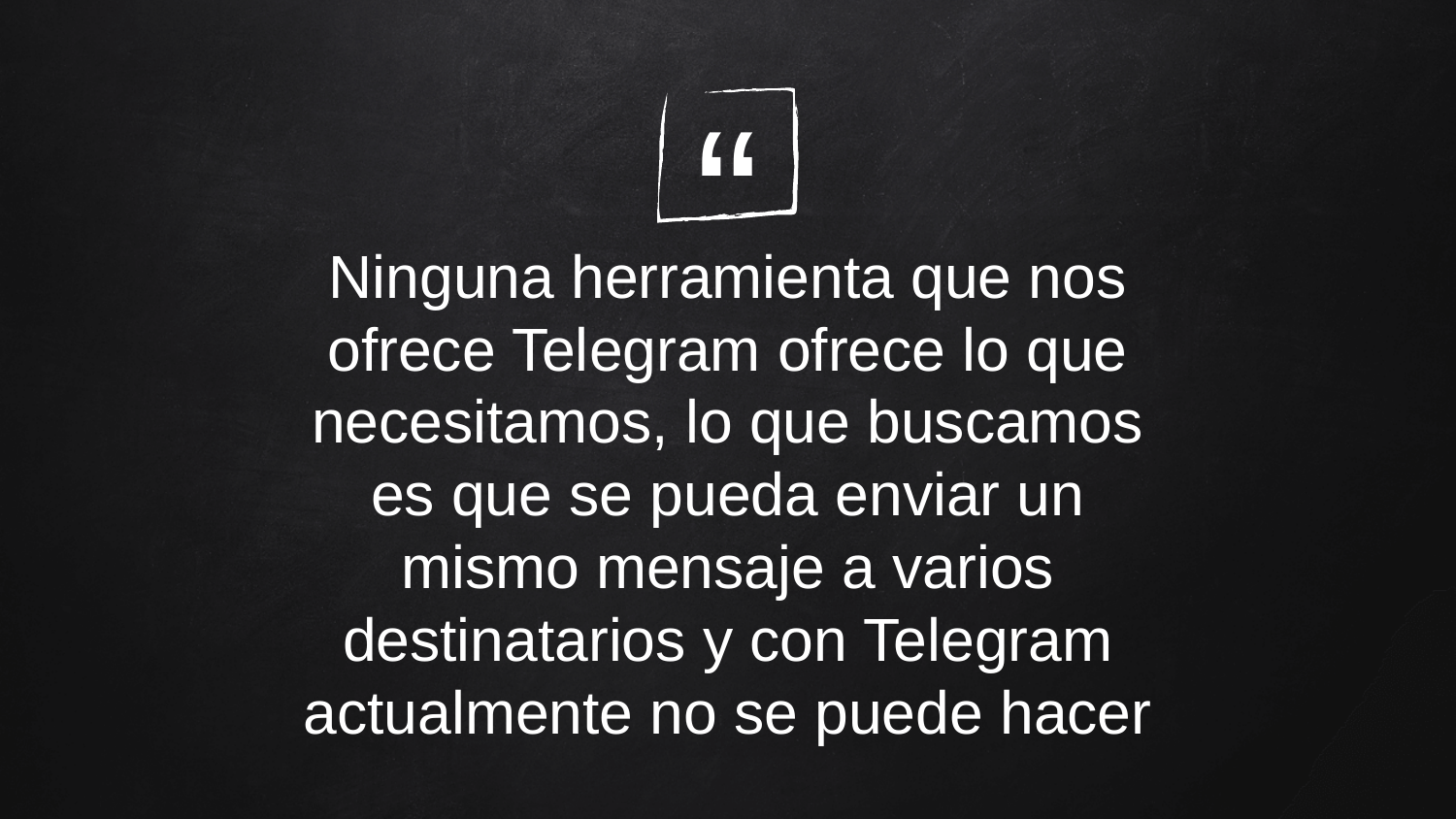

Ninguna herramienta que nos ofrece Telegram ofrece lo que necesitamos, lo que buscamos es que se pueda enviar un mismo mensaje a varios destinatarios y con Telegram actualmente no se puede hacer